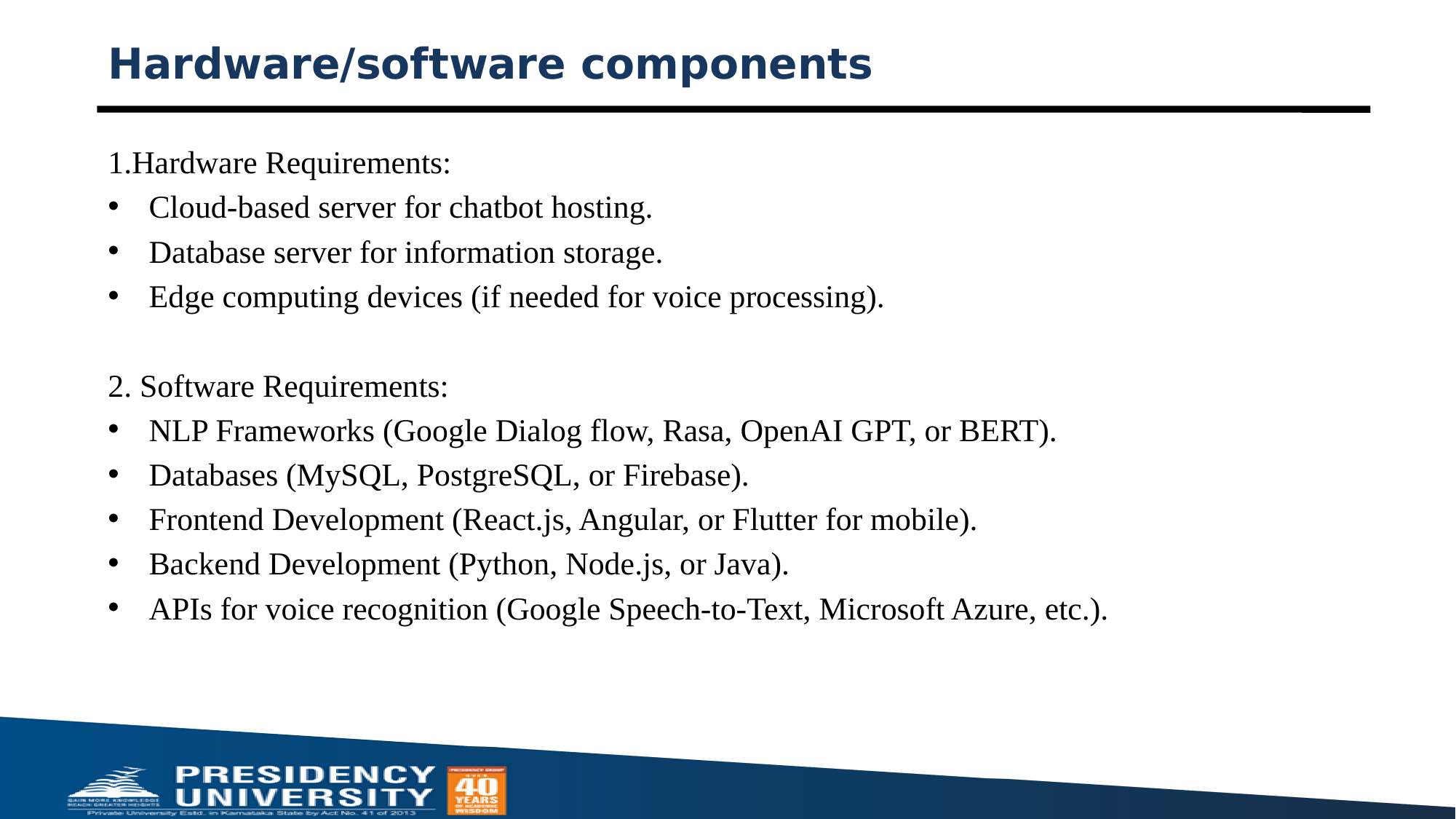

# Hardware/software components
1.Hardware Requirements:
Cloud-based server for chatbot hosting.
Database server for information storage.
Edge computing devices (if needed for voice processing).

2. Software Requirements:
NLP Frameworks (Google Dialog flow, Rasa, OpenAI GPT, or BERT).
Databases (MySQL, PostgreSQL, or Firebase).
Frontend Development (React.js, Angular, or Flutter for mobile).
Backend Development (Python, Node.js, or Java).
APIs for voice recognition (Google Speech-to-Text, Microsoft Azure, etc.).